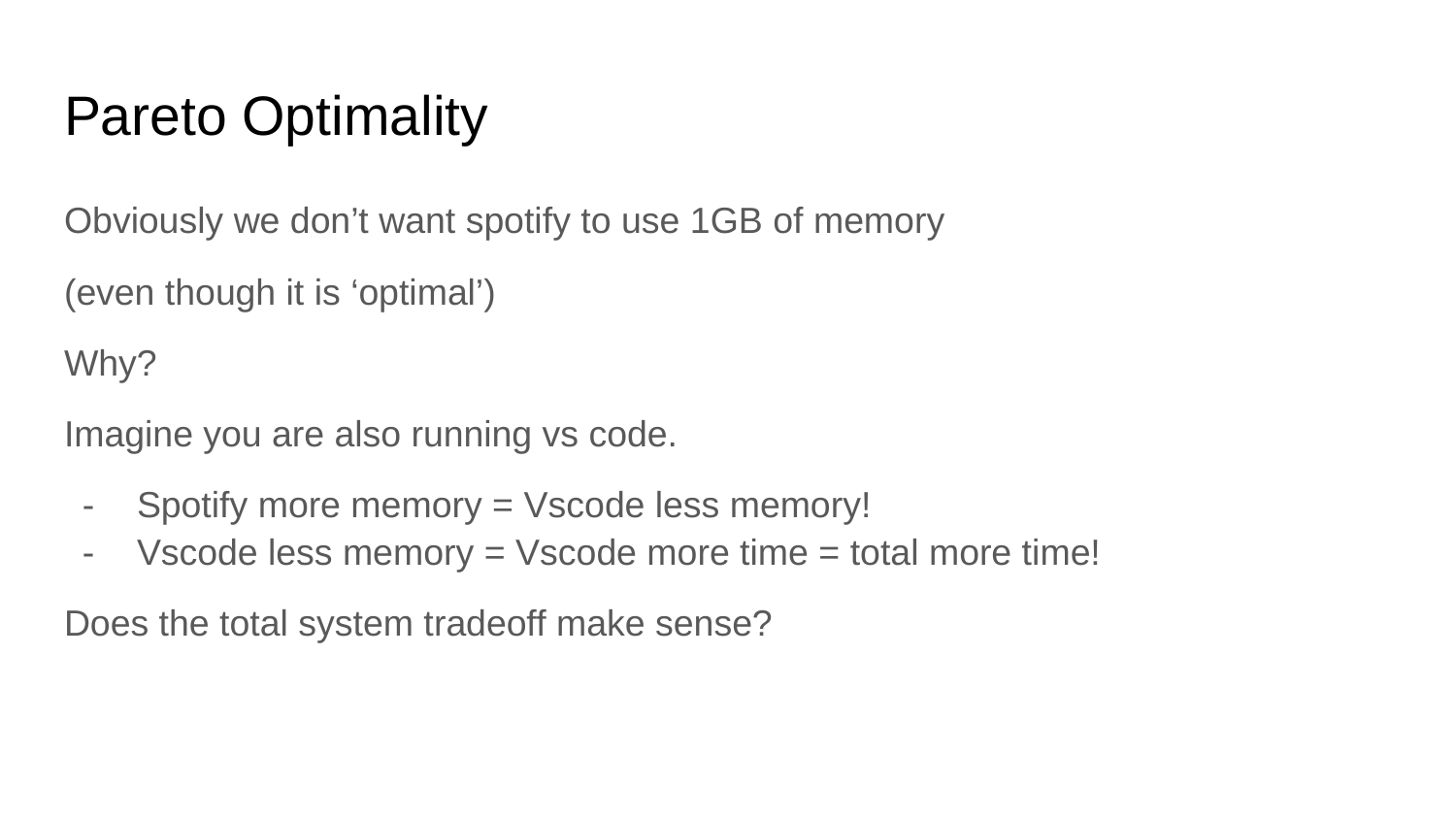

# Pareto Optimality

Obviously we don’t want spotify to use 1GB of memory
(even though it is ‘optimal’)
Why?
Imagine you are also running vs code.
Spotify more memory = Vscode less memory!
Vscode less memory = Vscode more time = total more time!
Does the total system tradeoff make sense?